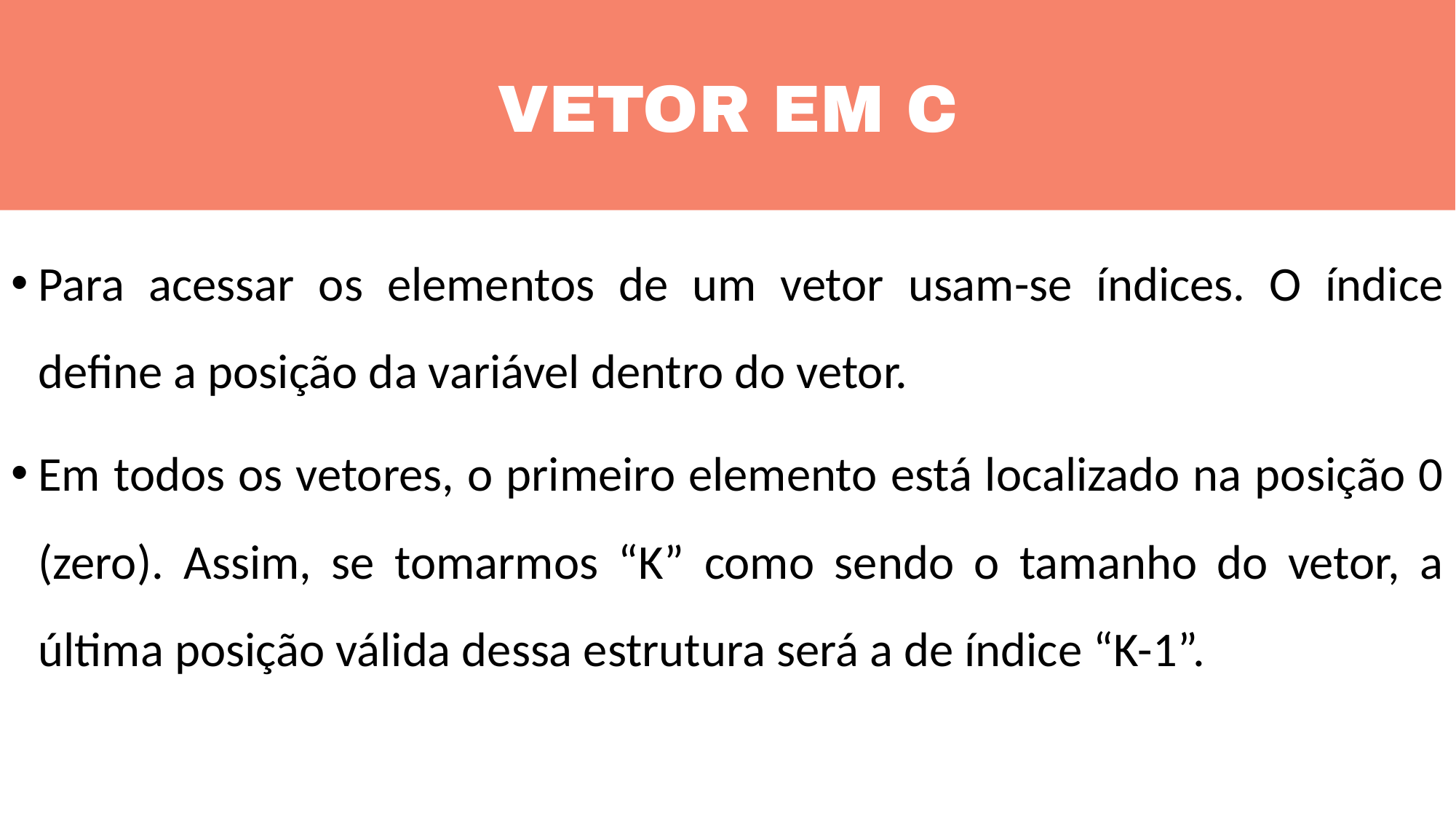

VETOR EM C
#
Para acessar os elementos de um vetor usam-se índices. O índice define a posição da variável dentro do vetor.
Em todos os vetores, o primeiro elemento está localizado na posição 0 (zero). Assim, se tomarmos “K” como sendo o tamanho do vetor, a última posição válida dessa estrutura será a de índice “K-1”.